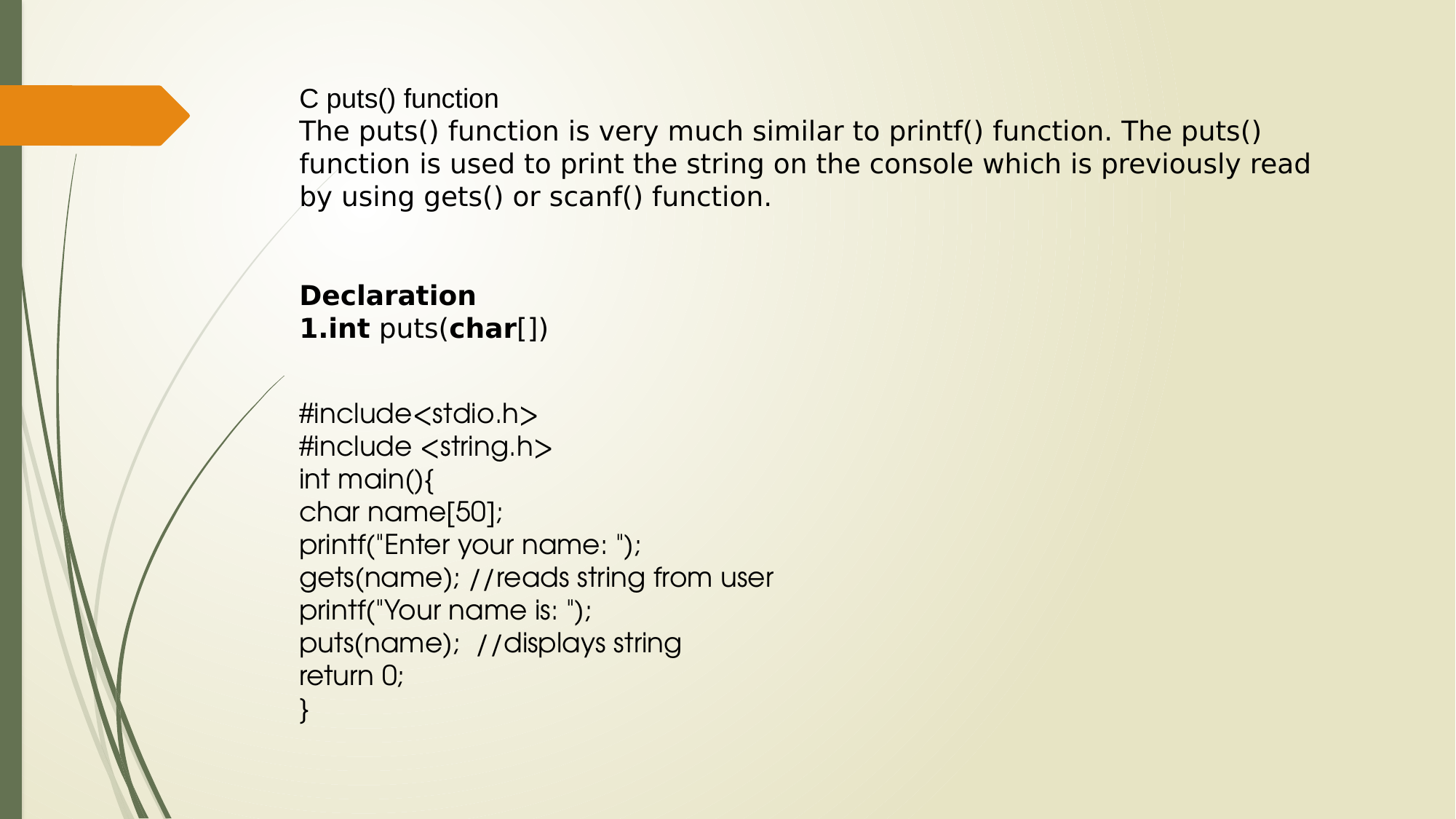

C puts() function
The puts() function is very much similar to printf() function. The puts() function is used to print the string on the console which is previously read by using gets() or scanf() function.
Declaration
int puts(char[])
#include<stdio.h>
#include <string.h>
int main(){
char name[50];
printf("Enter your name: ");
gets(name); //reads string from user
printf("Your name is: ");
puts(name);  //displays string
return 0;
}